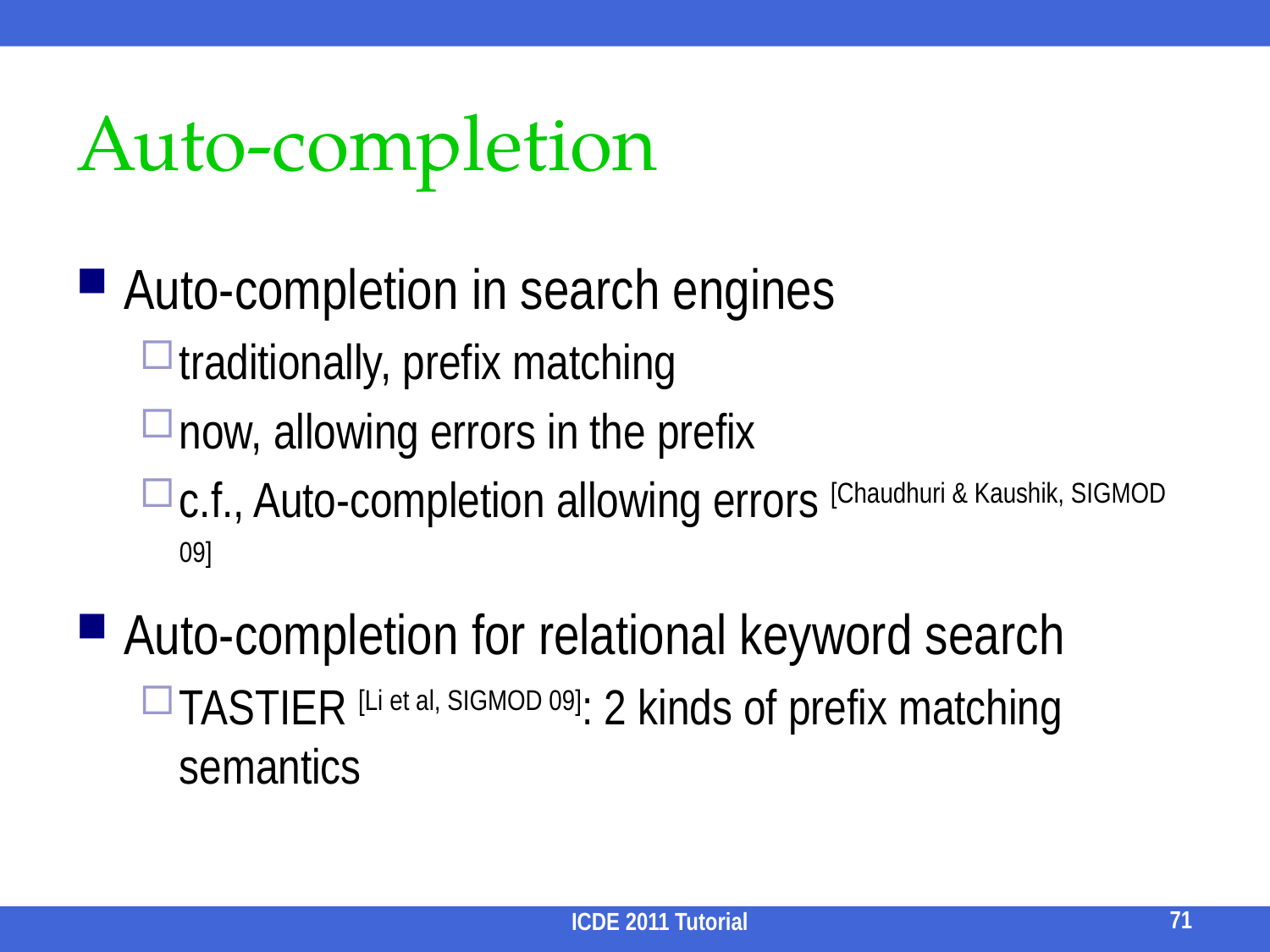

# Auto-completion
Auto-completion in search engines
traditionally, prefix matching
now, allowing errors in the prefix
c.f., Auto-completion allowing errors [Chaudhuri & Kaushik, SIGMOD 09]
Auto-completion for relational keyword search
TASTIER [Li et al, SIGMOD 09]: 2 kinds of prefix matching semantics

71
ICDE 2011 Tutorial